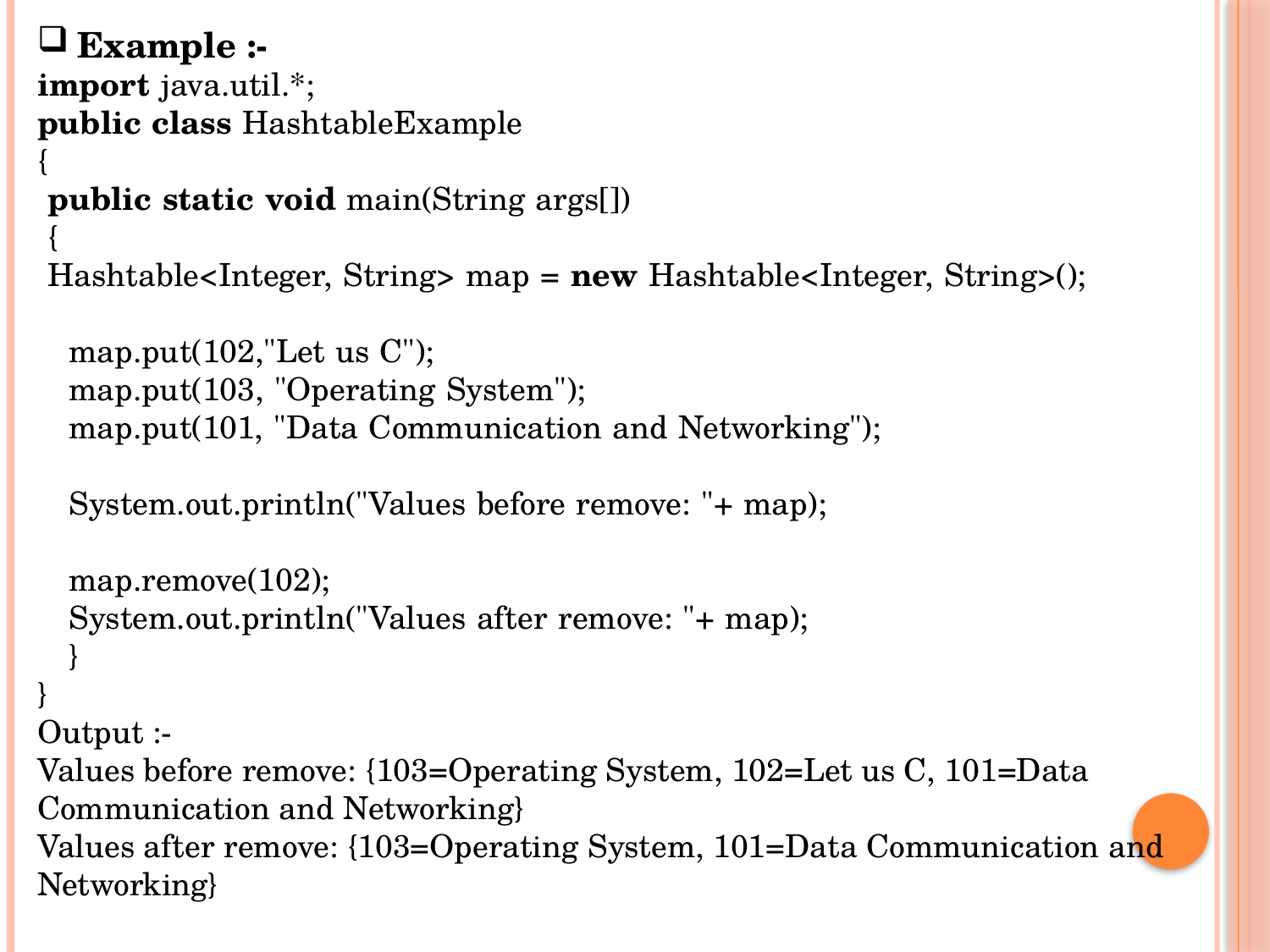

Example :-
import java.util.*;
public class HashtableExample
{
 public static void main(String args[])
 {
 Hashtable<Integer, String> map = new Hashtable<Integer, String>();
   map.put(102,"Let us C");
   map.put(103, "Operating System");
   map.put(101, "Data Communication and Networking");

   System.out.println("Values before remove: "+ map);

   map.remove(102);
   System.out.println("Values after remove: "+ map);
   }
}
Output :-
Values before remove: {103=Operating System, 102=Let us C, 101=Data Communication and Networking}
Values after remove: {103=Operating System, 101=Data Communication and Networking}